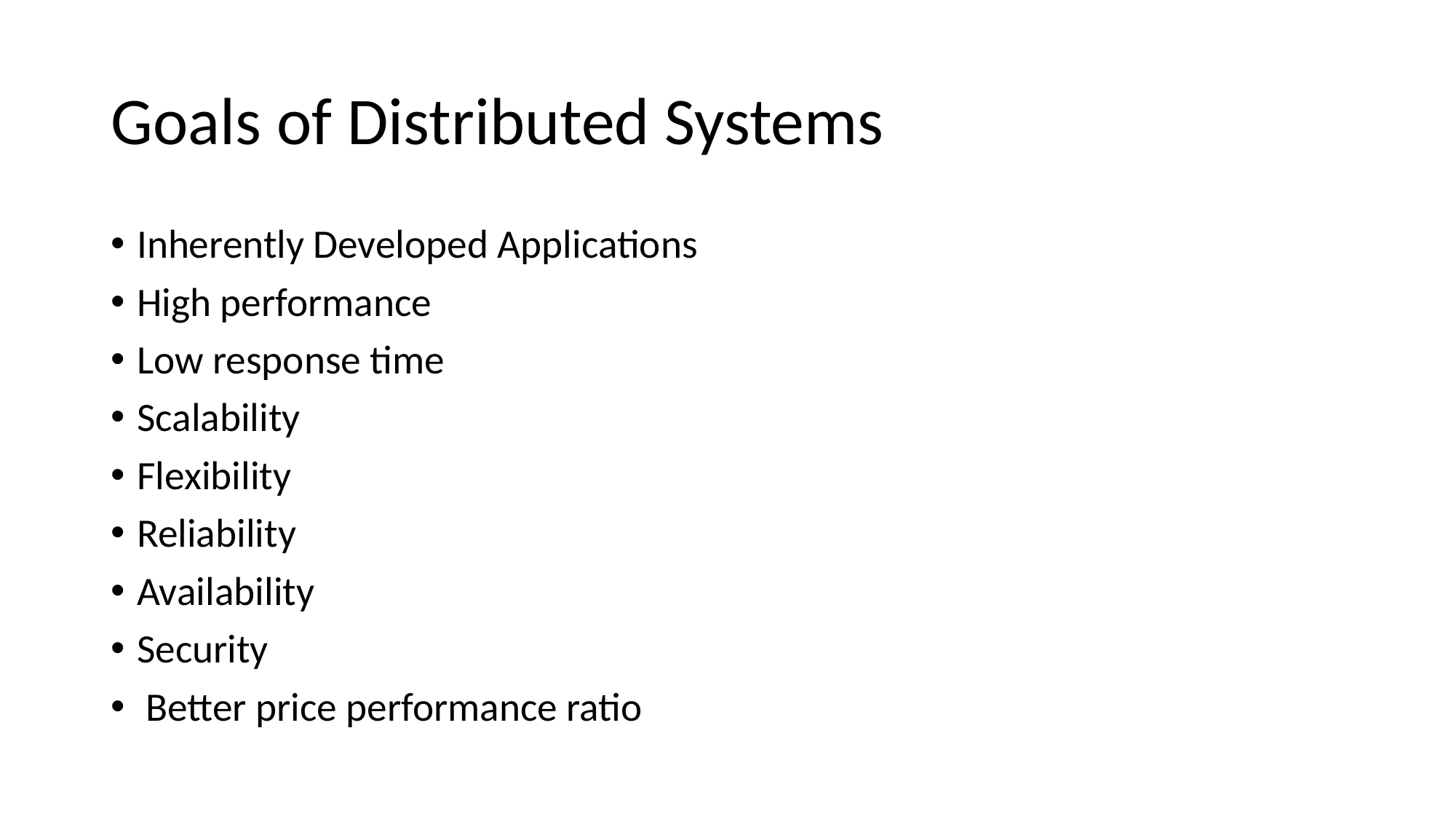

# Goals of Distributed Systems
Inherently Developed Applications
High performance
Low response time
Scalability
Flexibility
Reliability
Availability
Security
 Better price performance ratio